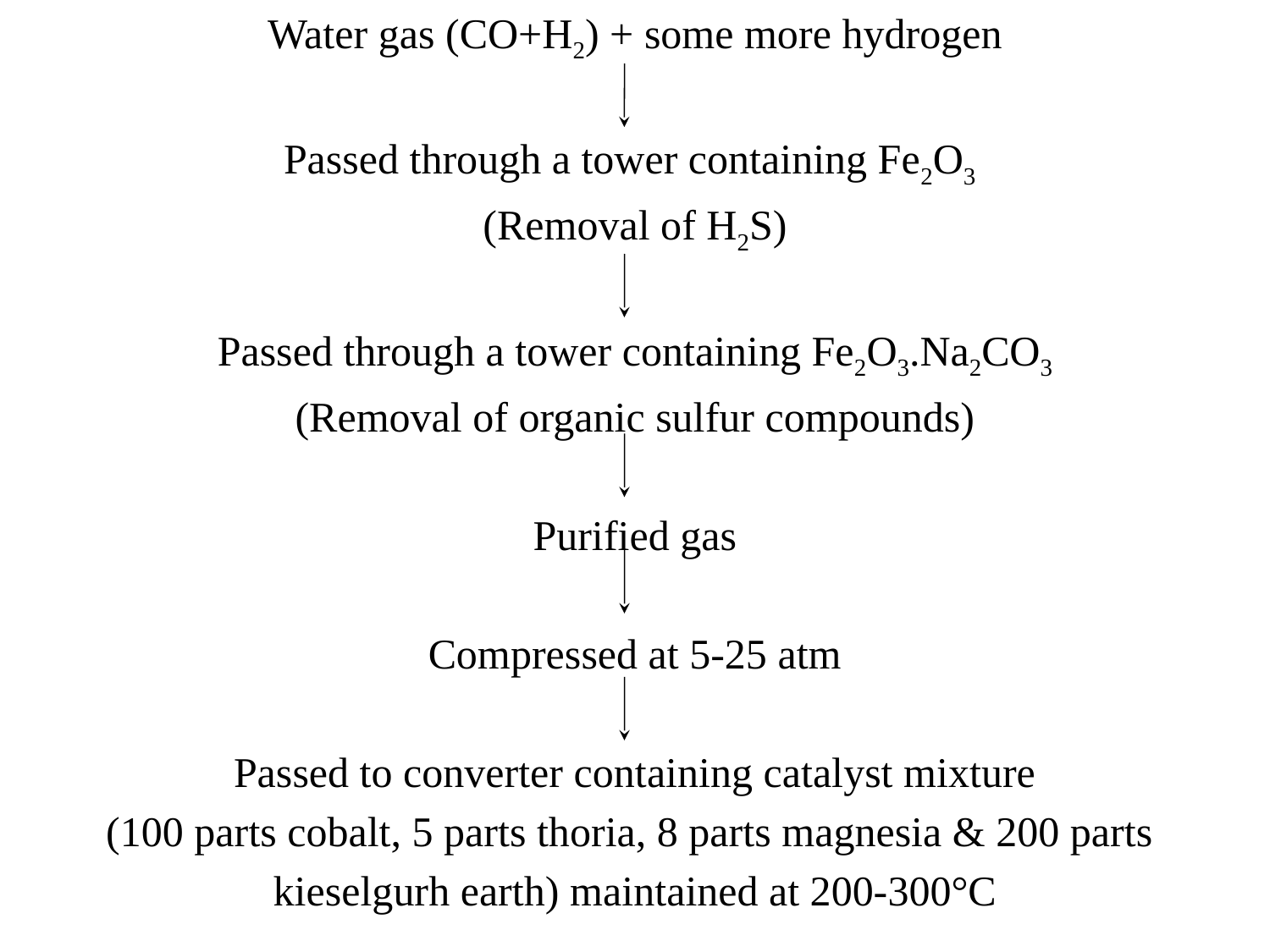

Water gas (CO+H2) + some more hydrogen

Passed through a tower containing Fe2O3
(Removal of H2S)

Passed through a tower containing Fe2O3.Na2CO3
(Removal of organic sulfur compounds)

Purified gas

Compressed at 5-25 atm

Passed to converter containing catalyst mixture
(100 parts cobalt, 5 parts thoria, 8 parts magnesia & 200 parts
kieselgurh earth) maintained at 200-300°C